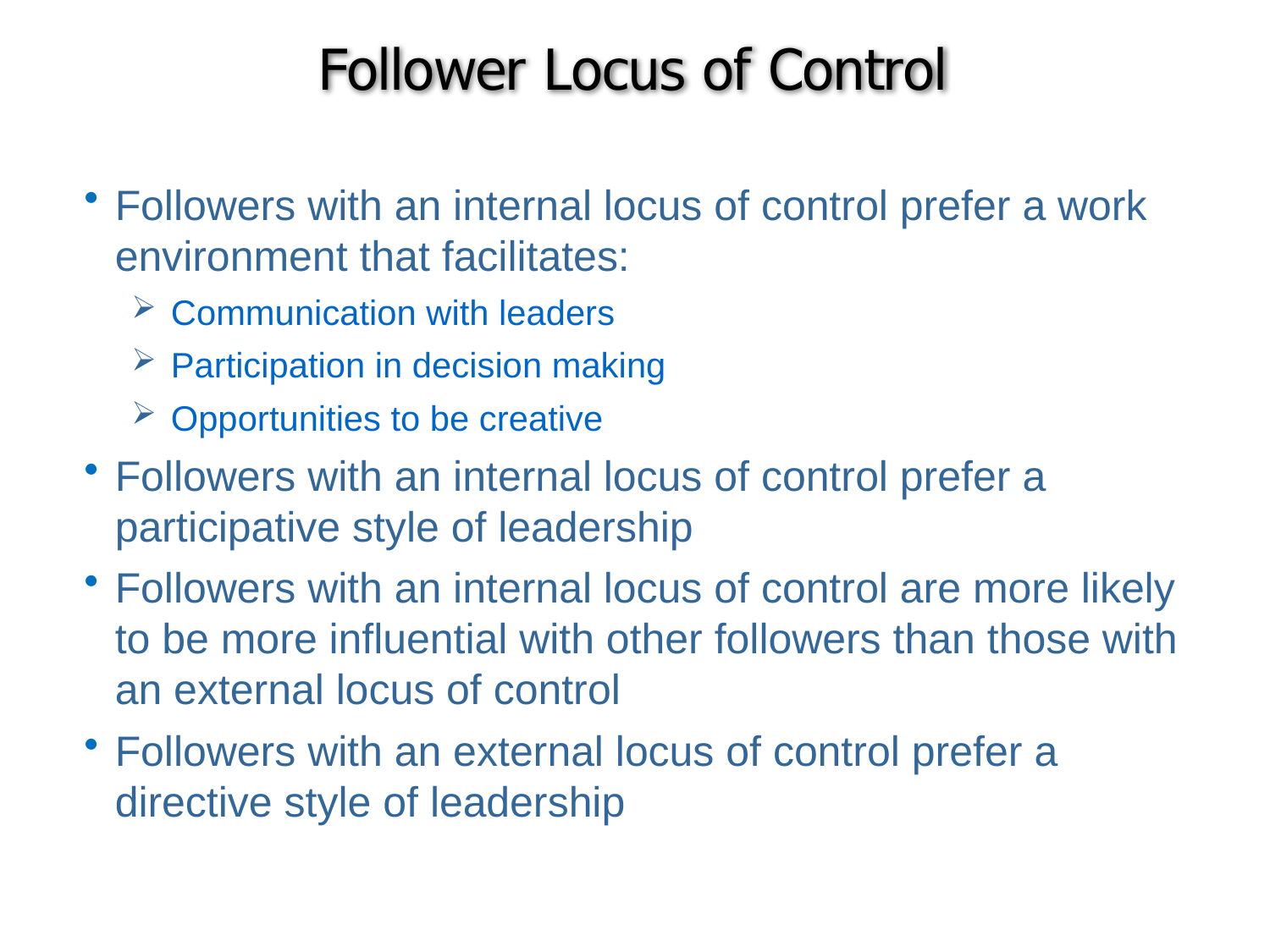

# Follower Locus of Control
Followers with an internal locus of control prefer a work environment that facilitates:
Communication with leaders
Participation in decision making
Opportunities to be creative
Followers with an internal locus of control prefer a participative style of leadership
Followers with an internal locus of control are more likely to be more influential with other followers than those with an external locus of control
Followers with an external locus of control prefer a directive style of leadership